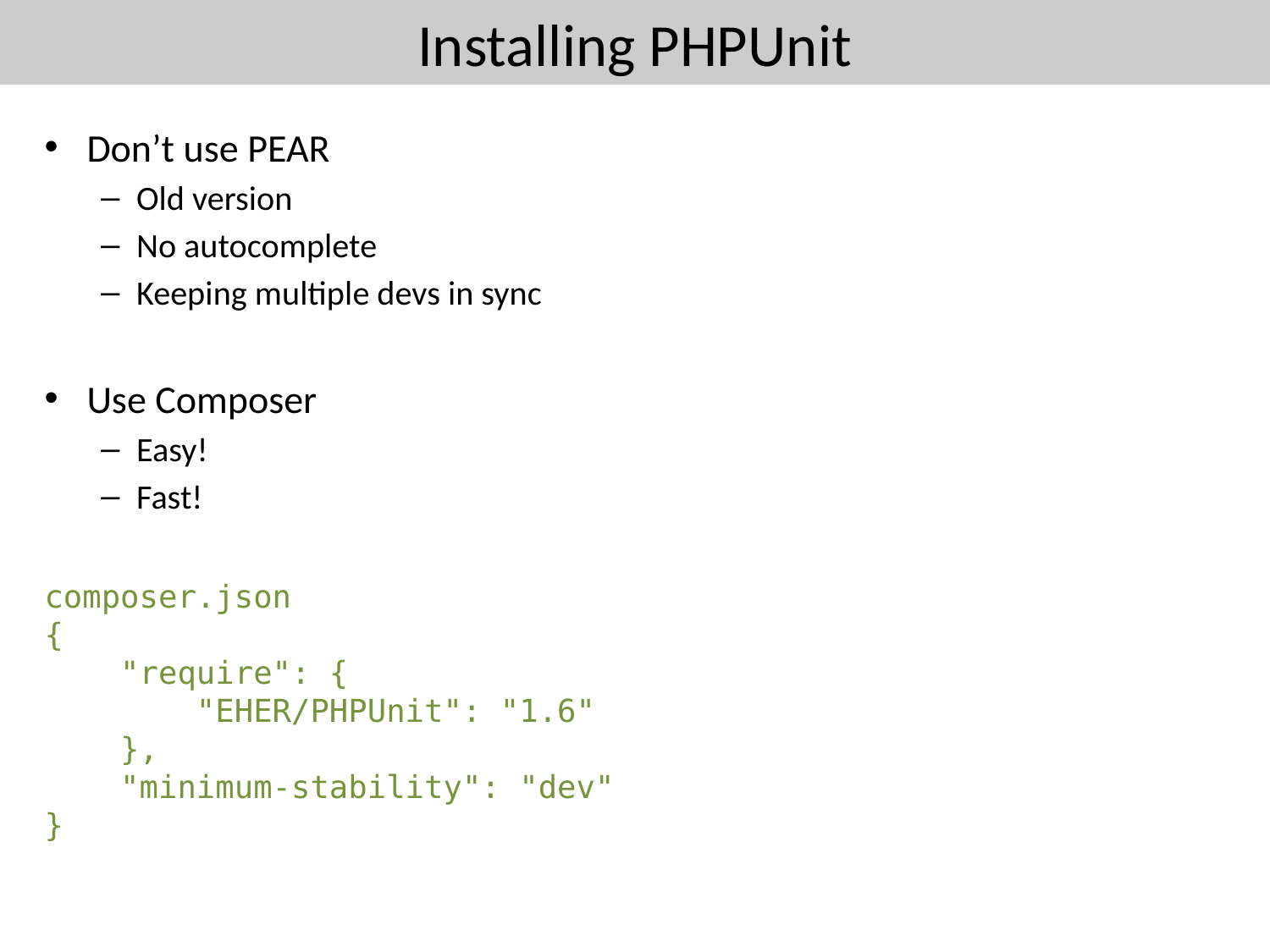

# Installing PHPUnit
Don’t use PEAR
Old version
No autocomplete
Keeping multiple devs in sync

Use Composer
Easy!
Fast!

composer.json
{
    "require": {
        "EHER/PHPUnit": "1.6"
    },
    "minimum-stability": "dev"
}